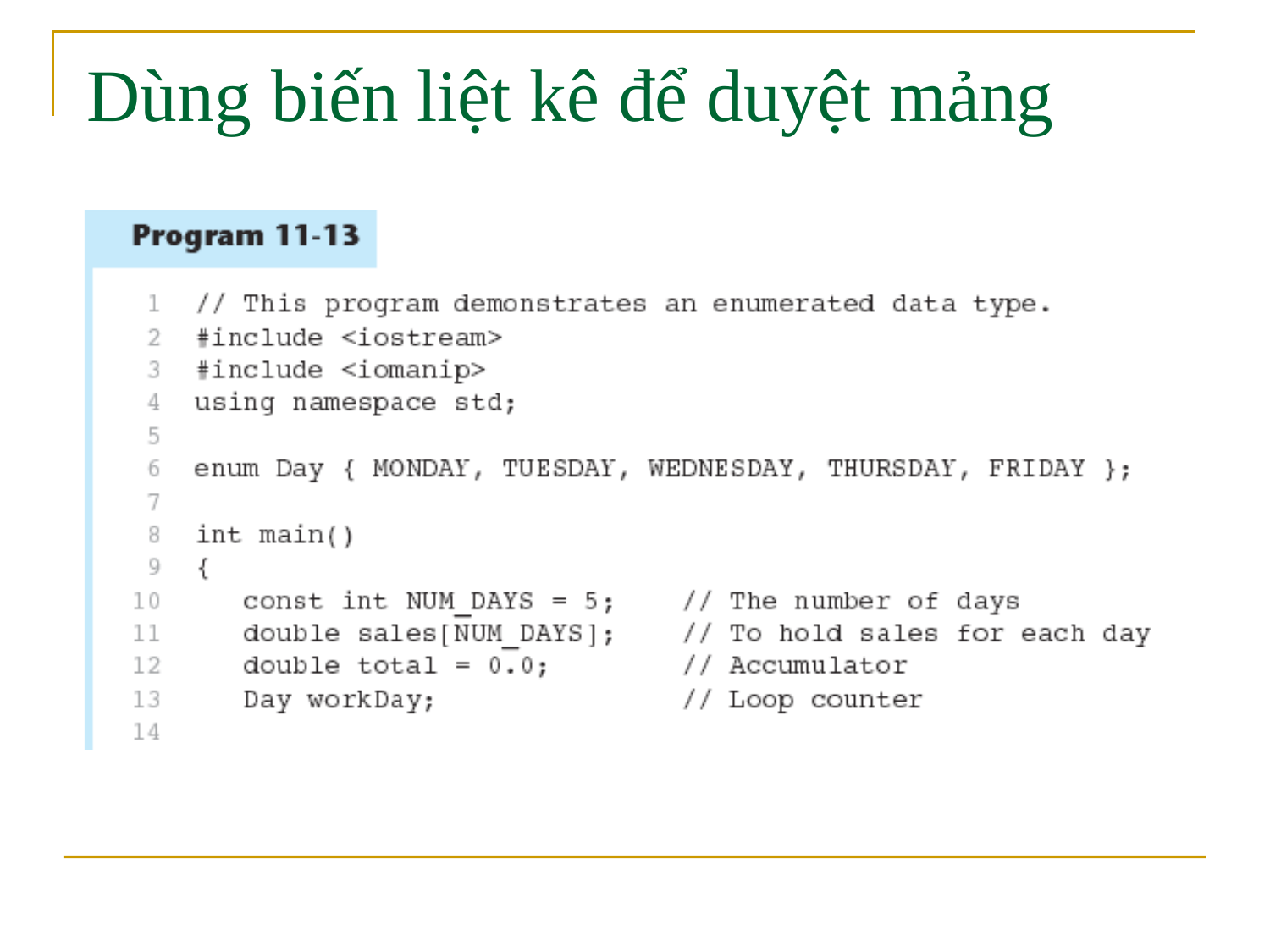

# Dùng	biến liệt kê để duyệt mảng